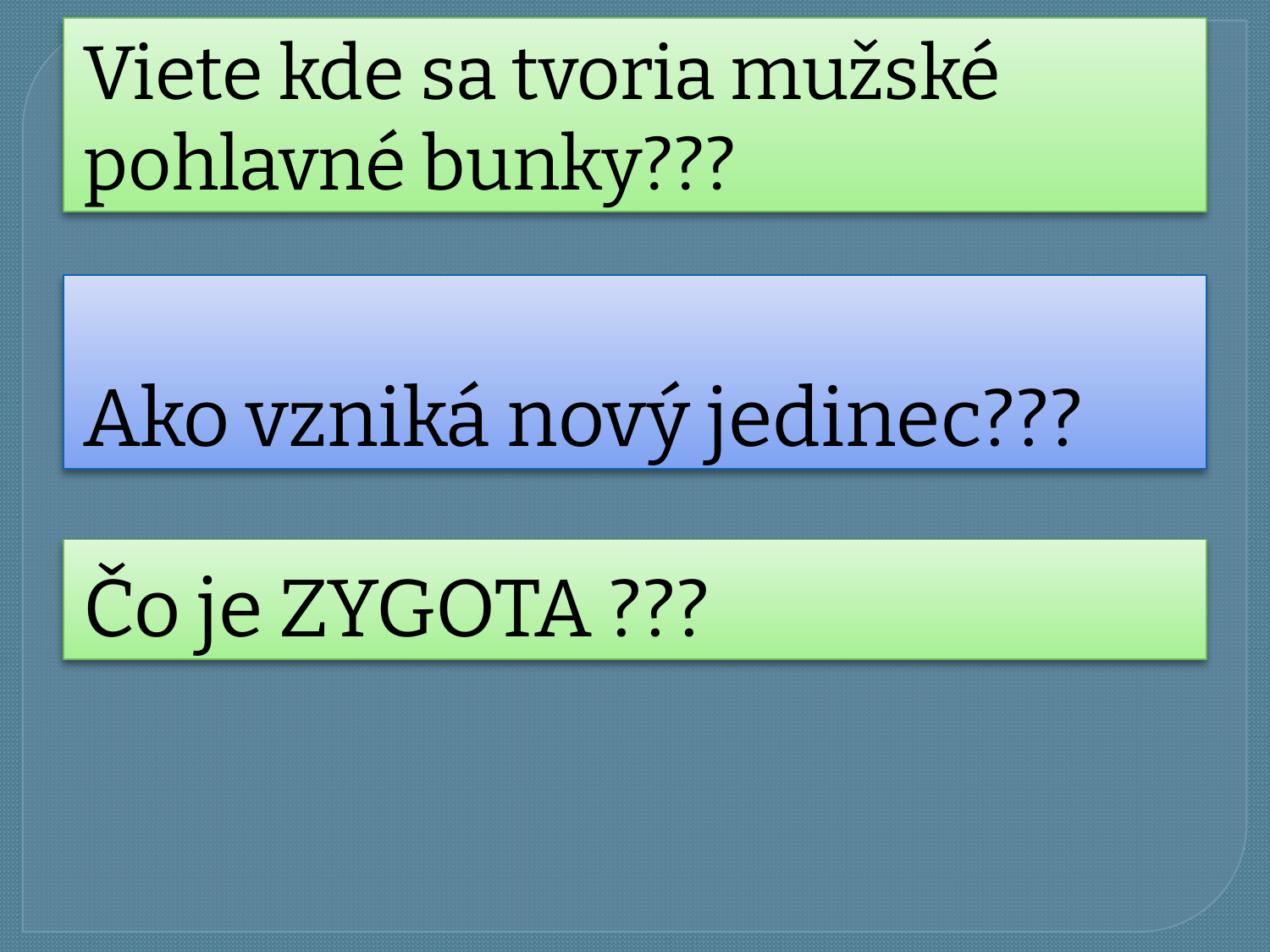

# Viete kde sa tvoria mužské pohlavné bunky???

Ako vzniká nový jedinec???
Čo je ZYGOTA ???